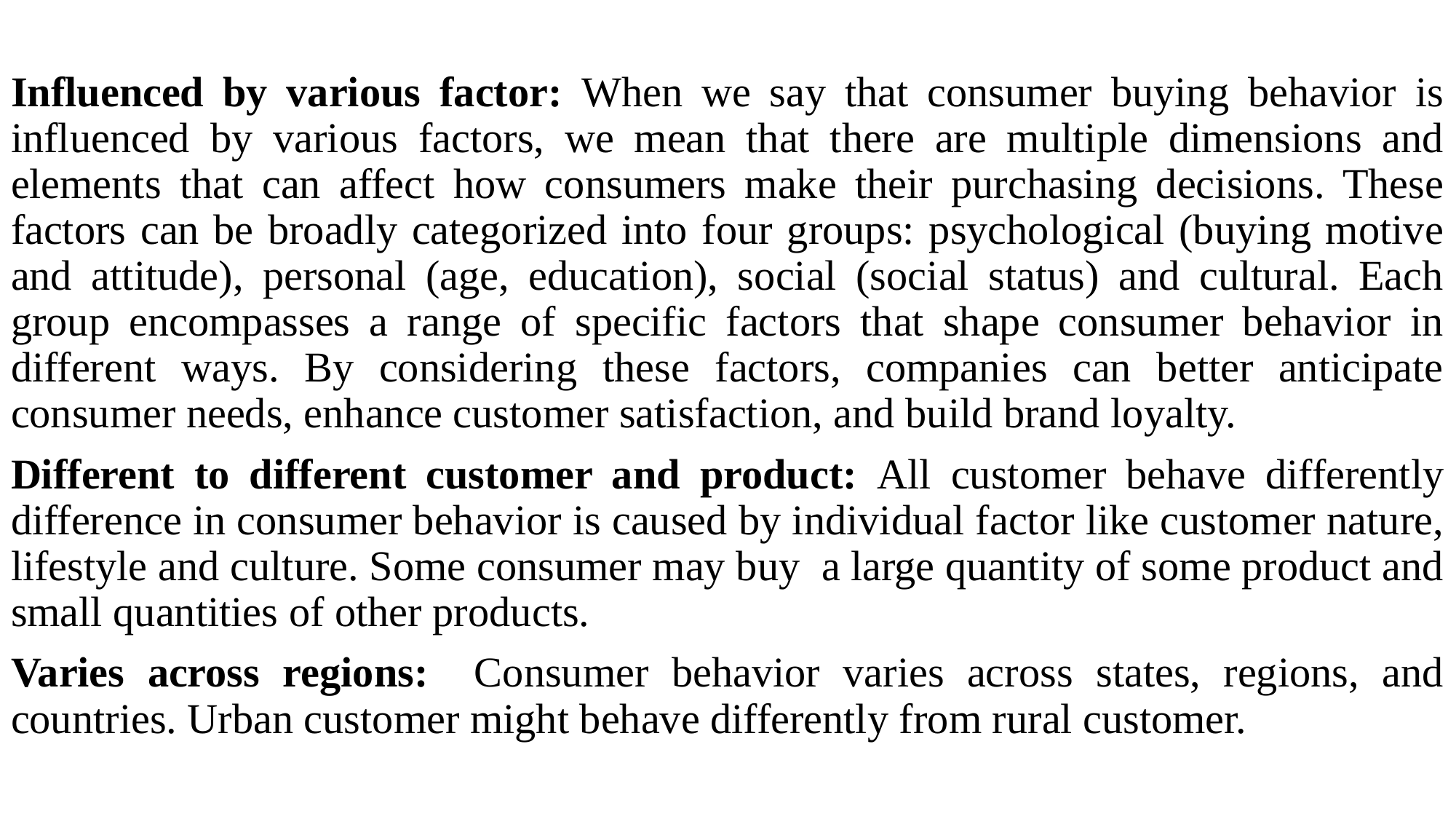

Influenced by various factor: When we say that consumer buying behavior is influenced by various factors, we mean that there are multiple dimensions and elements that can affect how consumers make their purchasing decisions. These factors can be broadly categorized into four groups: psychological (buying motive and attitude), personal (age, education), social (social status) and cultural. Each group encompasses a range of specific factors that shape consumer behavior in different ways. By considering these factors, companies can better anticipate consumer needs, enhance customer satisfaction, and build brand loyalty.
Different to different customer and product: All customer behave differently difference in consumer behavior is caused by individual factor like customer nature, lifestyle and culture. Some consumer may buy  a large quantity of some product and small quantities of other products.
Varies across regions:  Consumer behavior varies across states, regions, and countries. Urban customer might behave differently from rural customer.